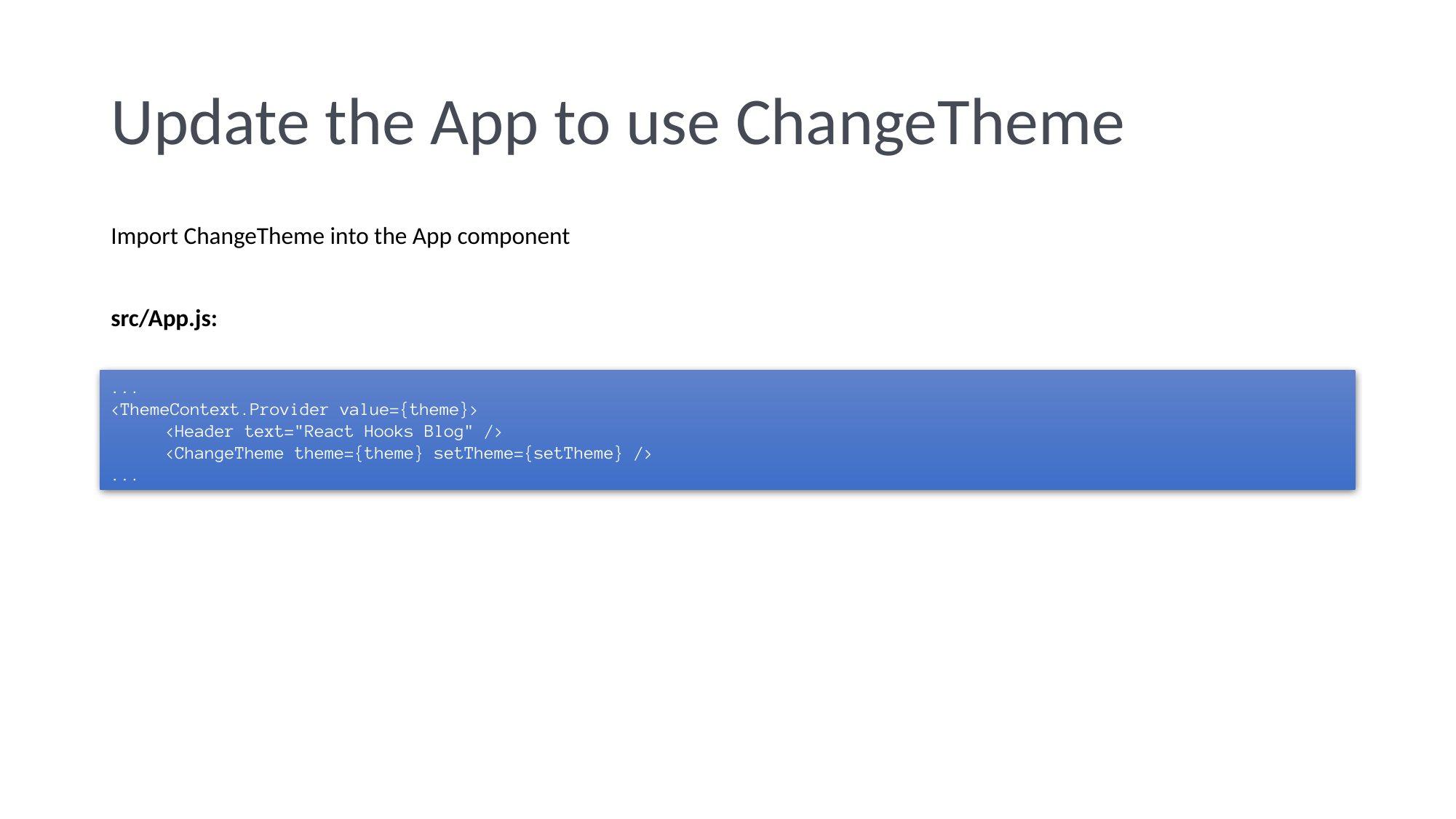

# Update the App to use ChangeTheme
Import ChangeTheme into the App component

src/App.js:
...
<ThemeContext.Provider value={theme}>
<Header text="React Hooks Blog" />
<ChangeTheme theme={theme} setTheme={setTheme} />
...